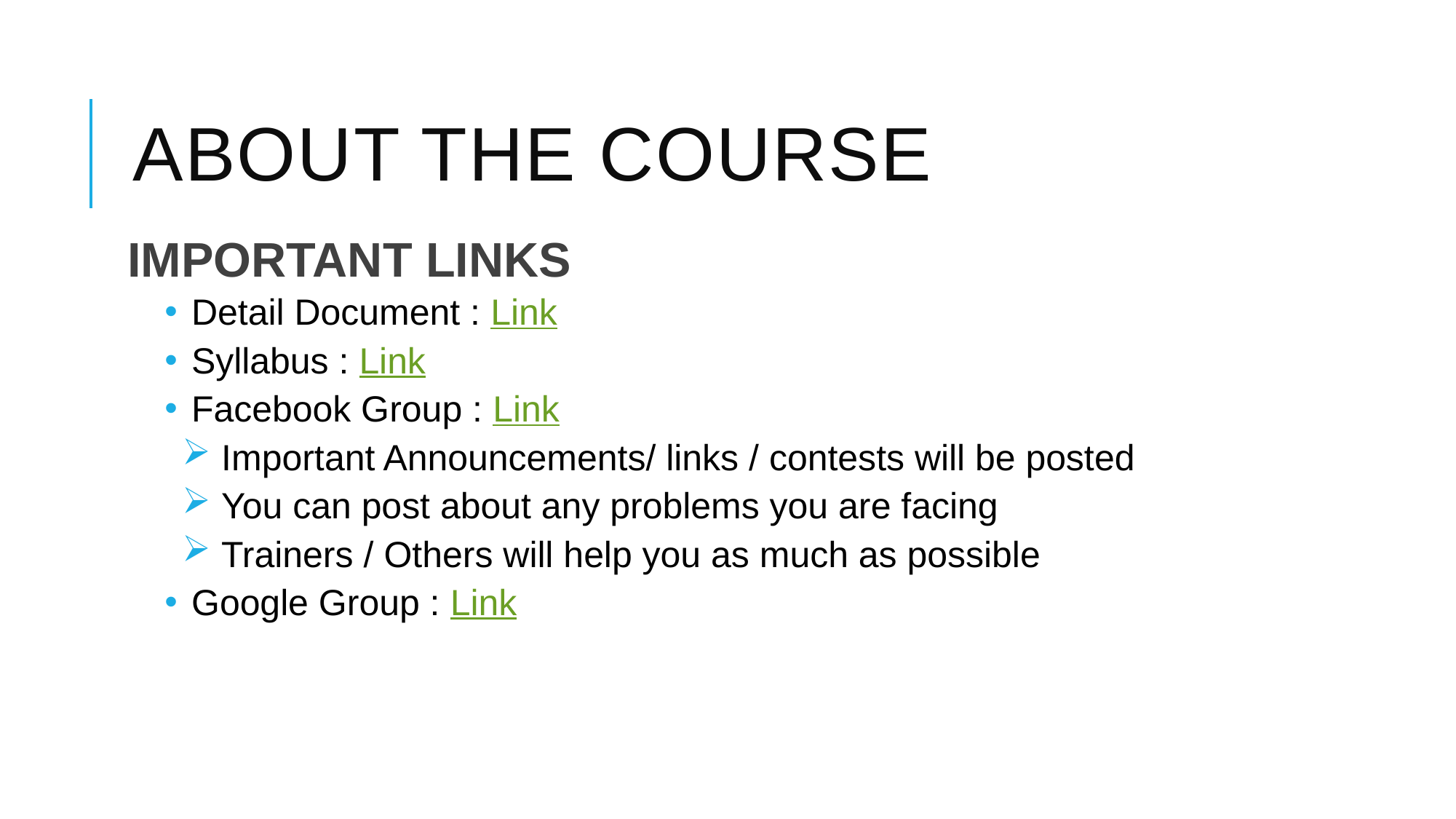

# About the Course
IMPORTANT LINKS
 Detail Document : Link
 Syllabus : Link
 Facebook Group : Link
 Important Announcements/ links / contests will be posted
 You can post about any problems you are facing
 Trainers / Others will help you as much as possible
 Google Group : Link